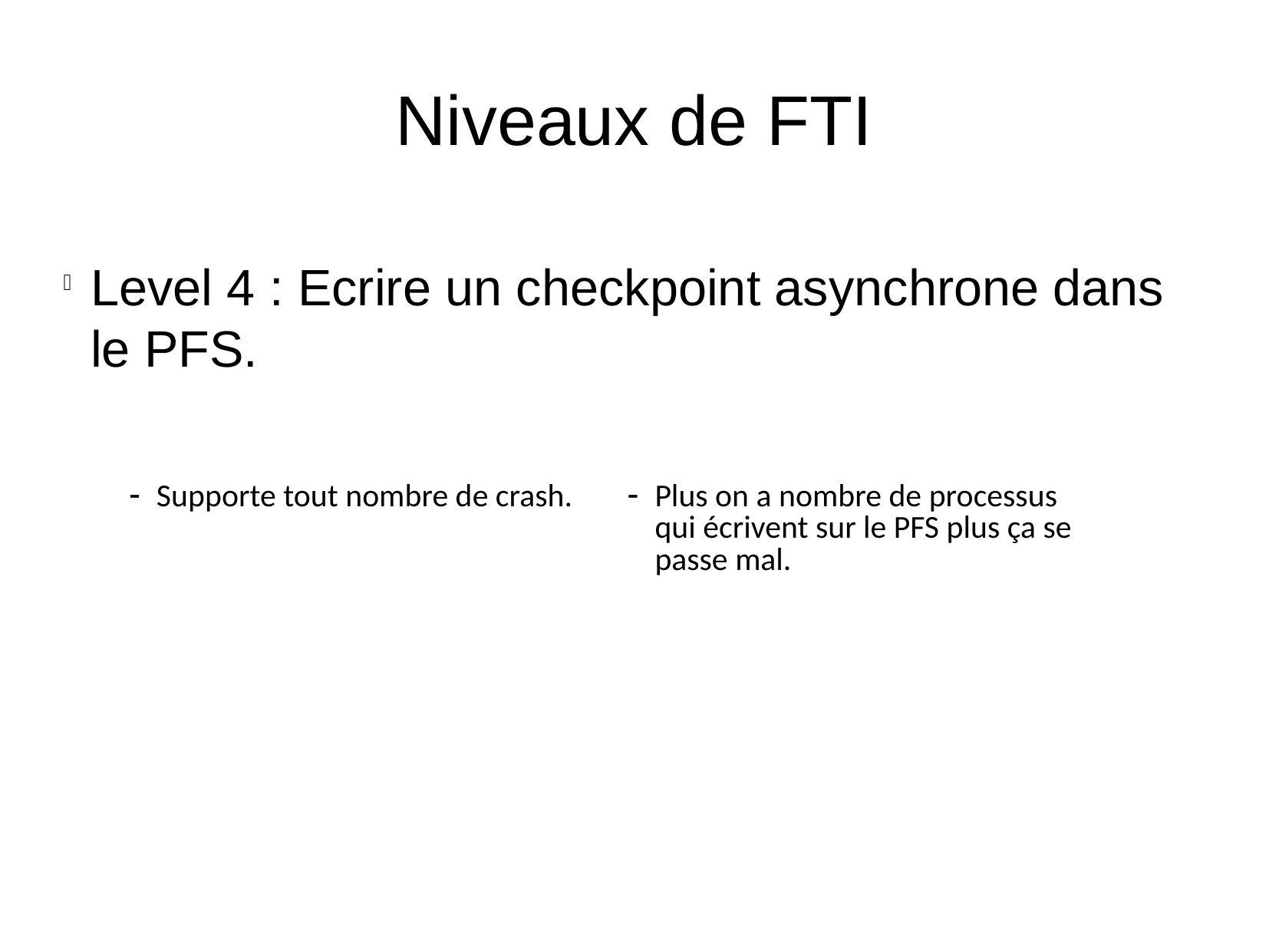

Niveaux de FTI
Level 4 : Ecrire un checkpoint asynchrone dans le PFS.
| Avantages | Inconvénients |
| --- | --- |
| Supporte tout nombre de crash. | Plus on a nombre de processus qui écrivent sur le PFS plus ça se passe mal. |